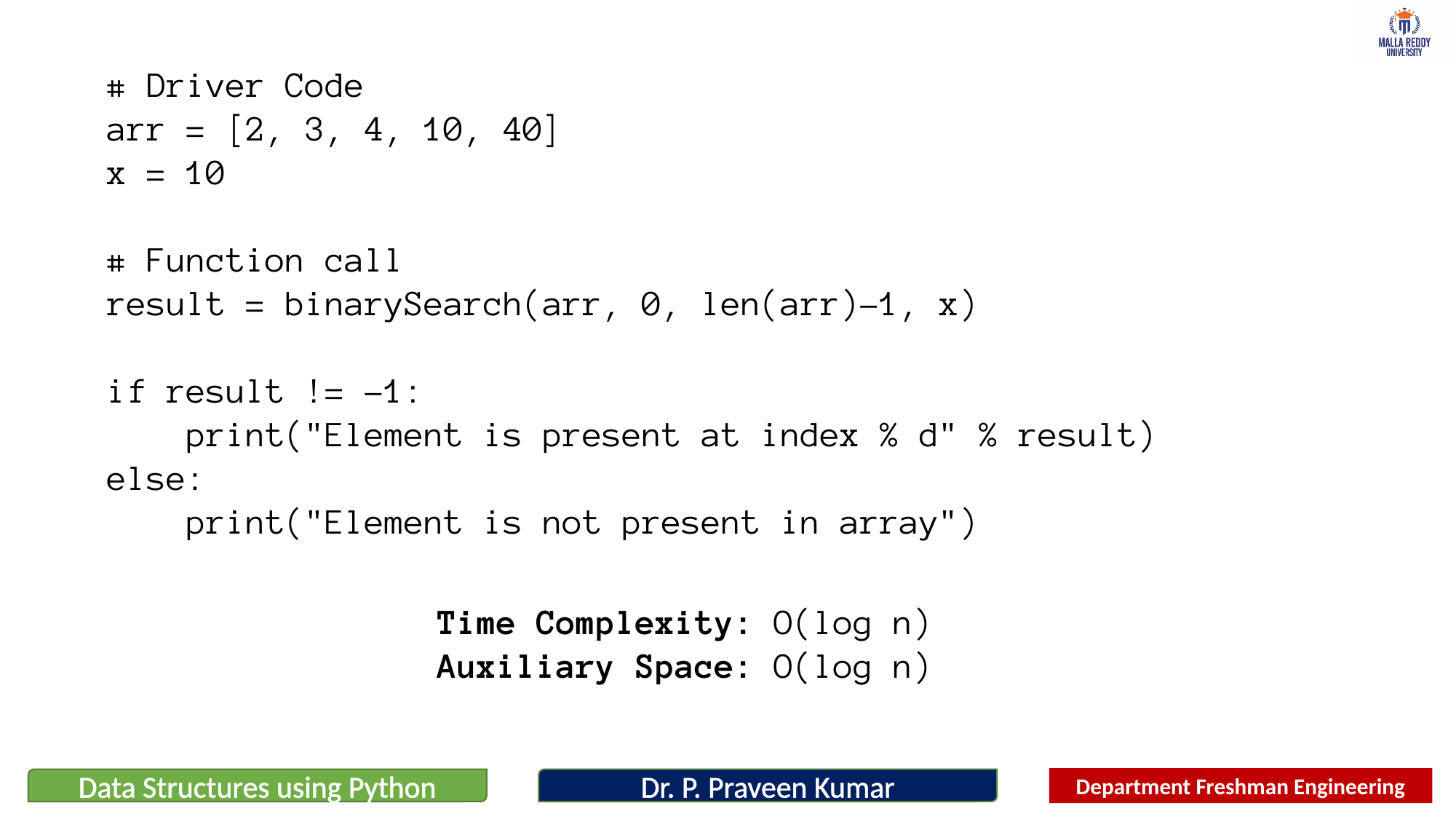

# Driver Code
arr = [2, 3, 4, 10, 40]
x = 10

# Function call
result = binarySearch(arr, 0, len(arr)-1, x)

if result != -1:
    print("Element is present at index % d" % result)
else:
    print("Element is not present in array")
Time Complexity: O(log n)
Auxiliary Space: O(log n)